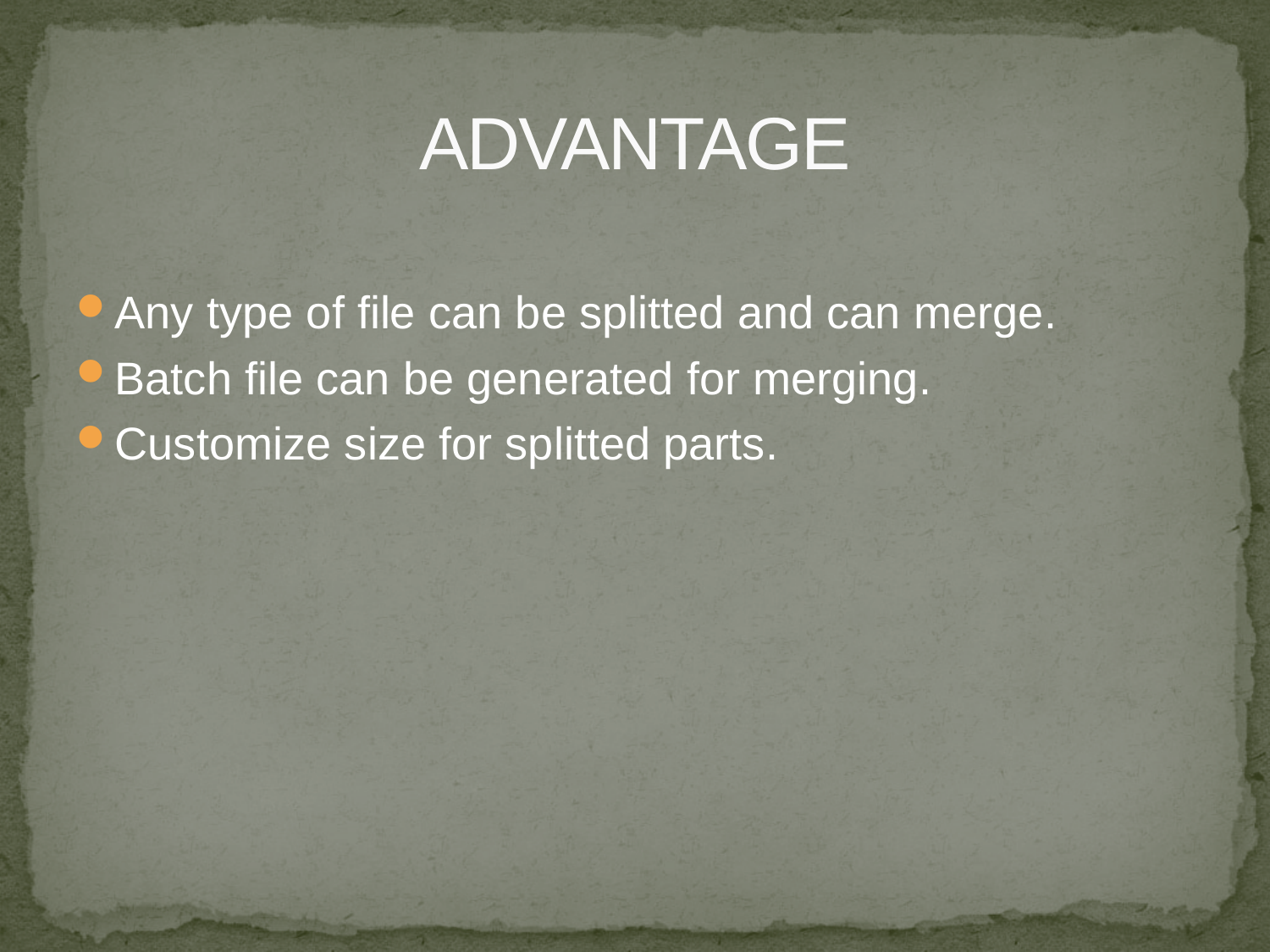

# ADVANTAGE

Any type of file can be splitted and can merge.
Batch file can be generated for merging.
Customize size for splitted parts.